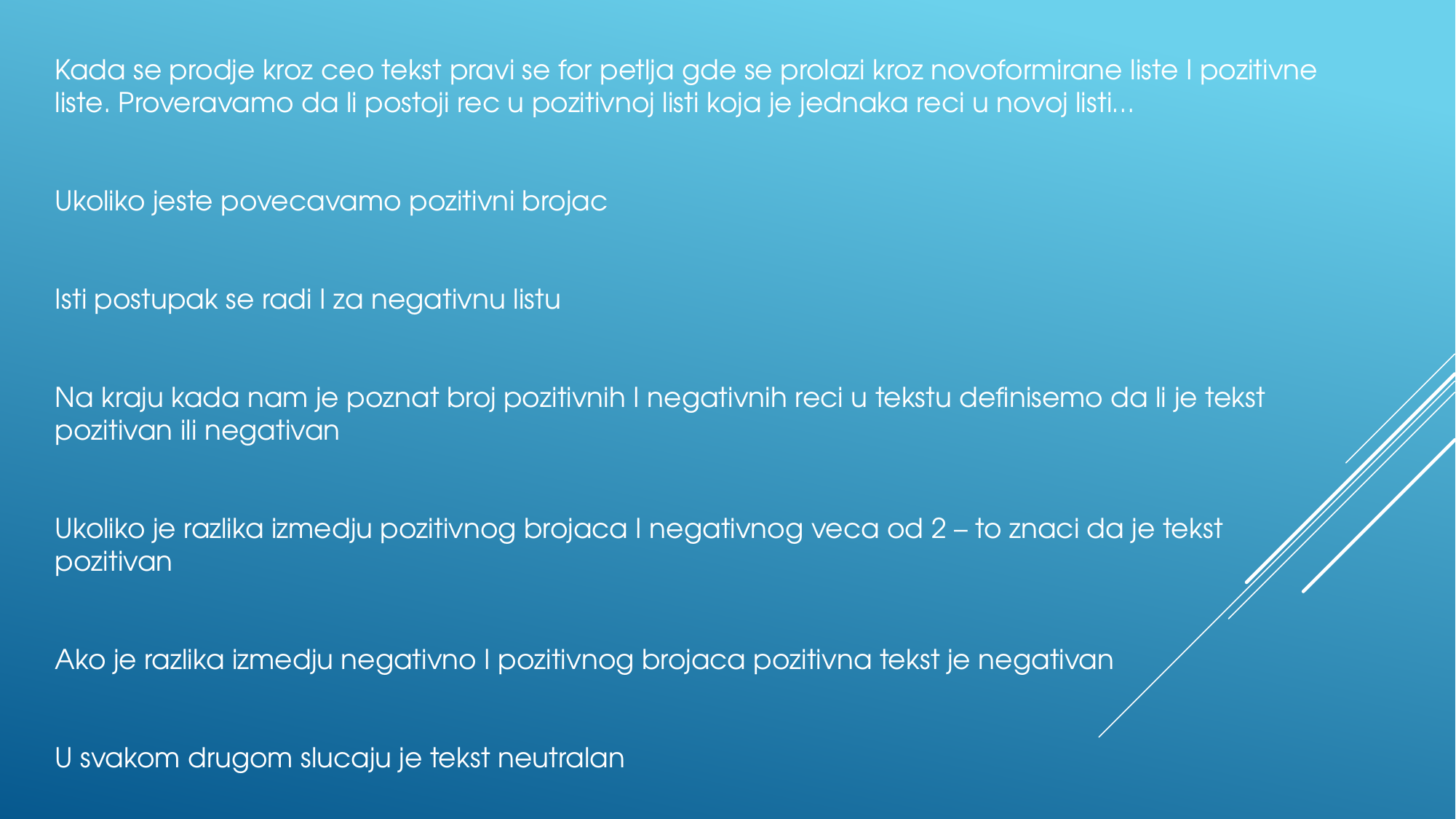

Kada se prodje kroz ceo tekst pravi se for petlja gde se prolazi kroz novoformirane liste I pozitivne liste. Proveravamo da li postoji rec u pozitivnoj listi koja je jednaka reci u novoj listi…

Ukoliko jeste povecavamo pozitivni brojac

Isti postupak se radi I za negativnu listu

Na kraju kada nam je poznat broj pozitivnih I negativnih reci u tekstu definisemo da li je tekst pozitivan ili negativan

Ukoliko je razlika izmedju pozitivnog brojaca I negativnog veca od 2 – to znaci da je tekst pozitivan

Ako je razlika izmedju negativno I pozitivnog brojaca pozitivna tekst je negativan

U svakom drugom slucaju je tekst neutralan